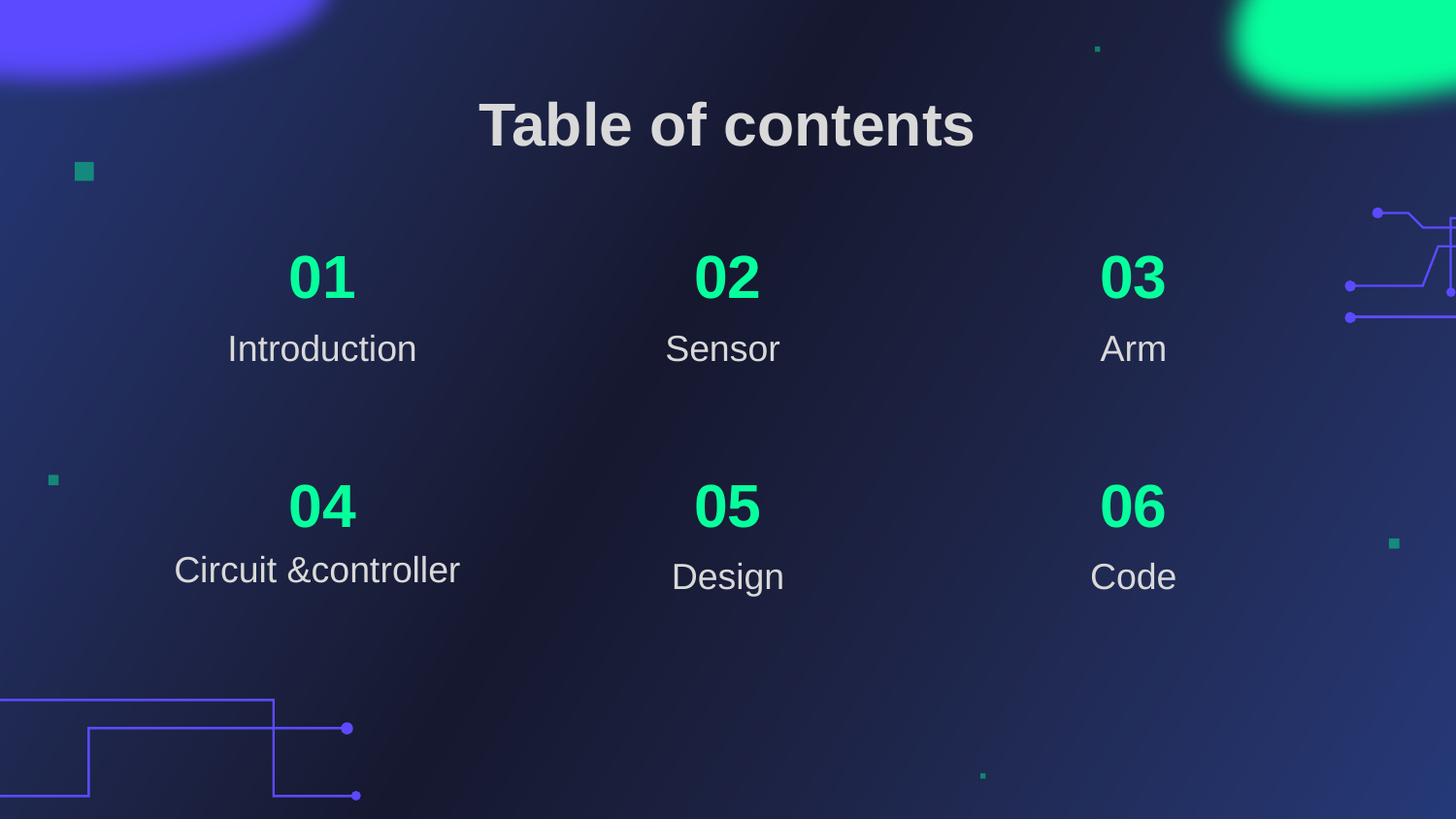

# Table of contents
01
02
03
Introduction
Sensor
Arm
05
06
04
Circuit &controller
Design
Code